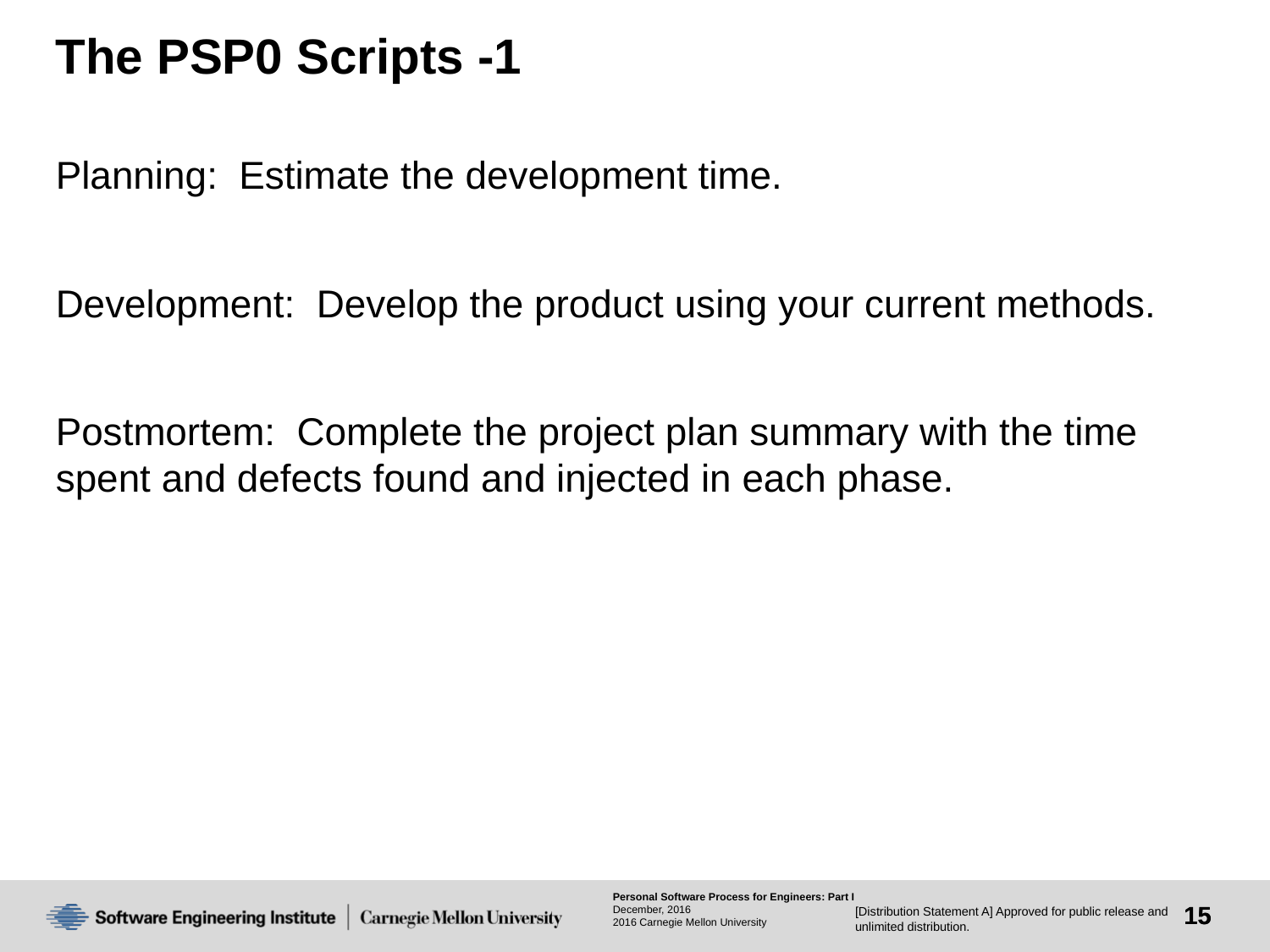

# The PSP0 Scripts -1
Planning:  Estimate the development time.

Development:  Develop the product using your current methods.

Postmortem:  Complete the project plan summary with the time spent and defects found and injected in each phase.